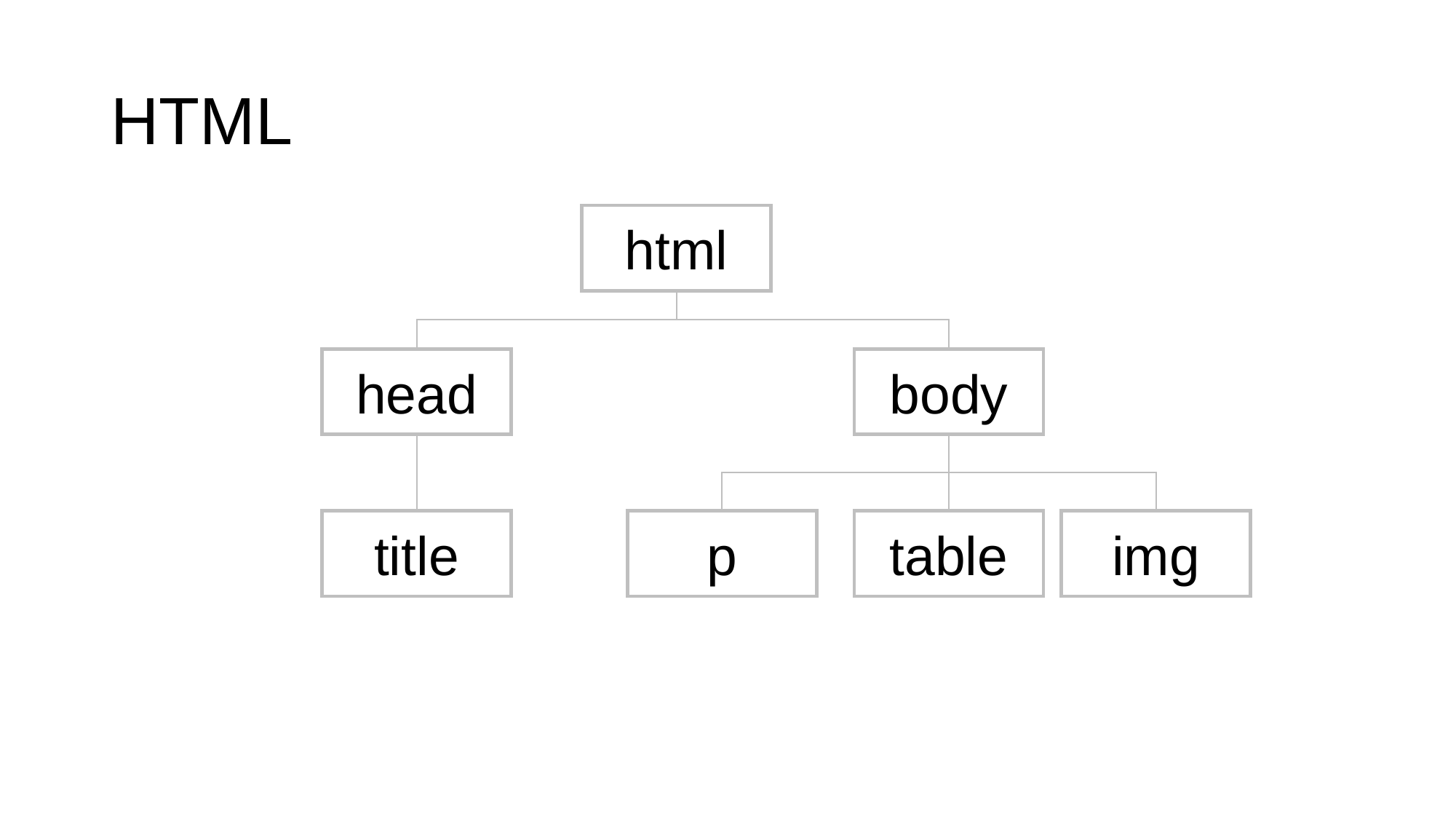

# HTML
html
head
body
title
p
table
img